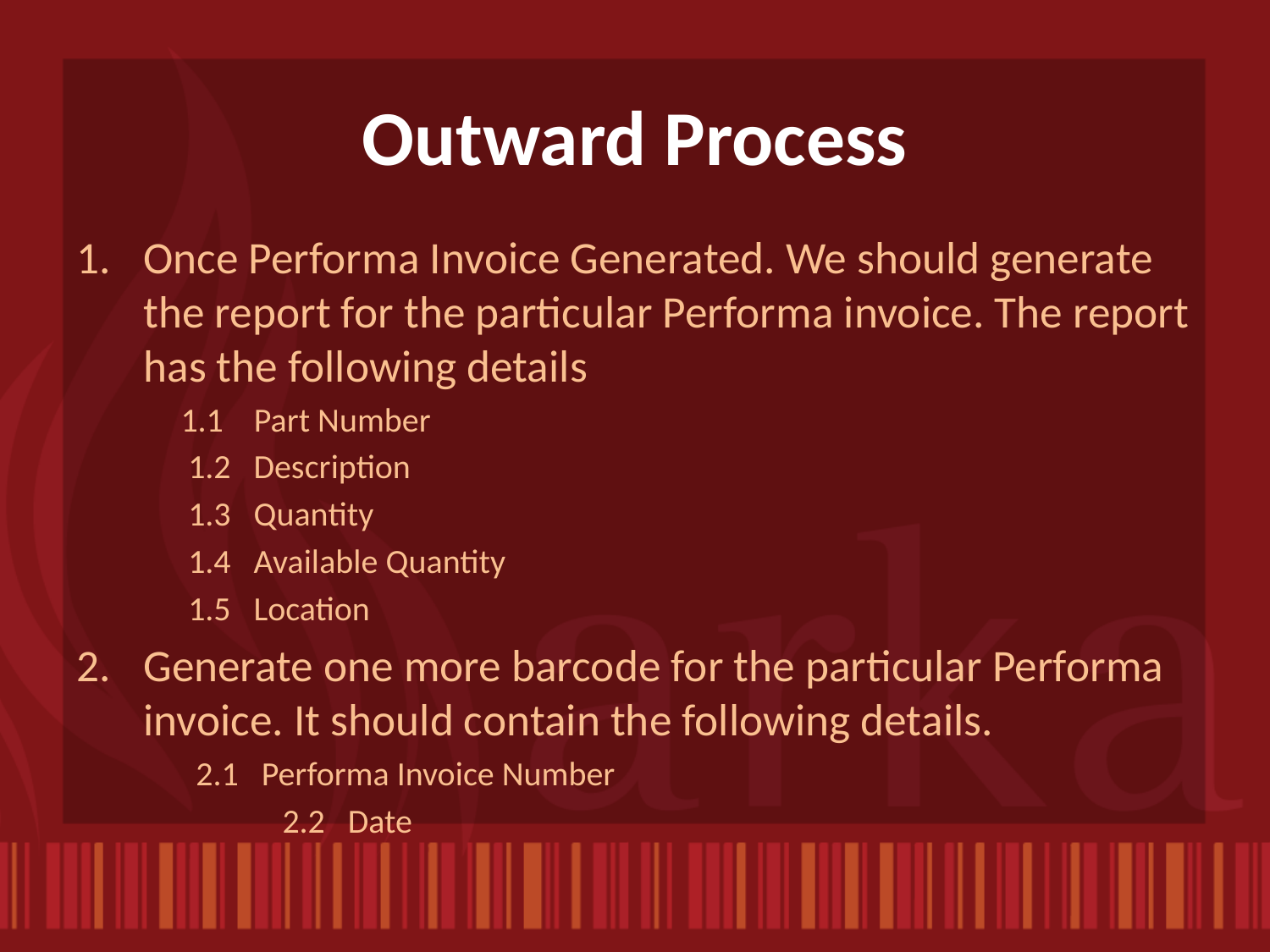

# Outward Process
Once Performa Invoice Generated. We should generate the report for the particular Performa invoice. The report has the following details
1.1    Part Number
1.2   Description
1.3   Quantity
1.4   Available Quantity
1.5   Location
Generate one more barcode for the particular Performa invoice. It should contain the following details.
  2.1   Performa Invoice Number
	2.2   Date